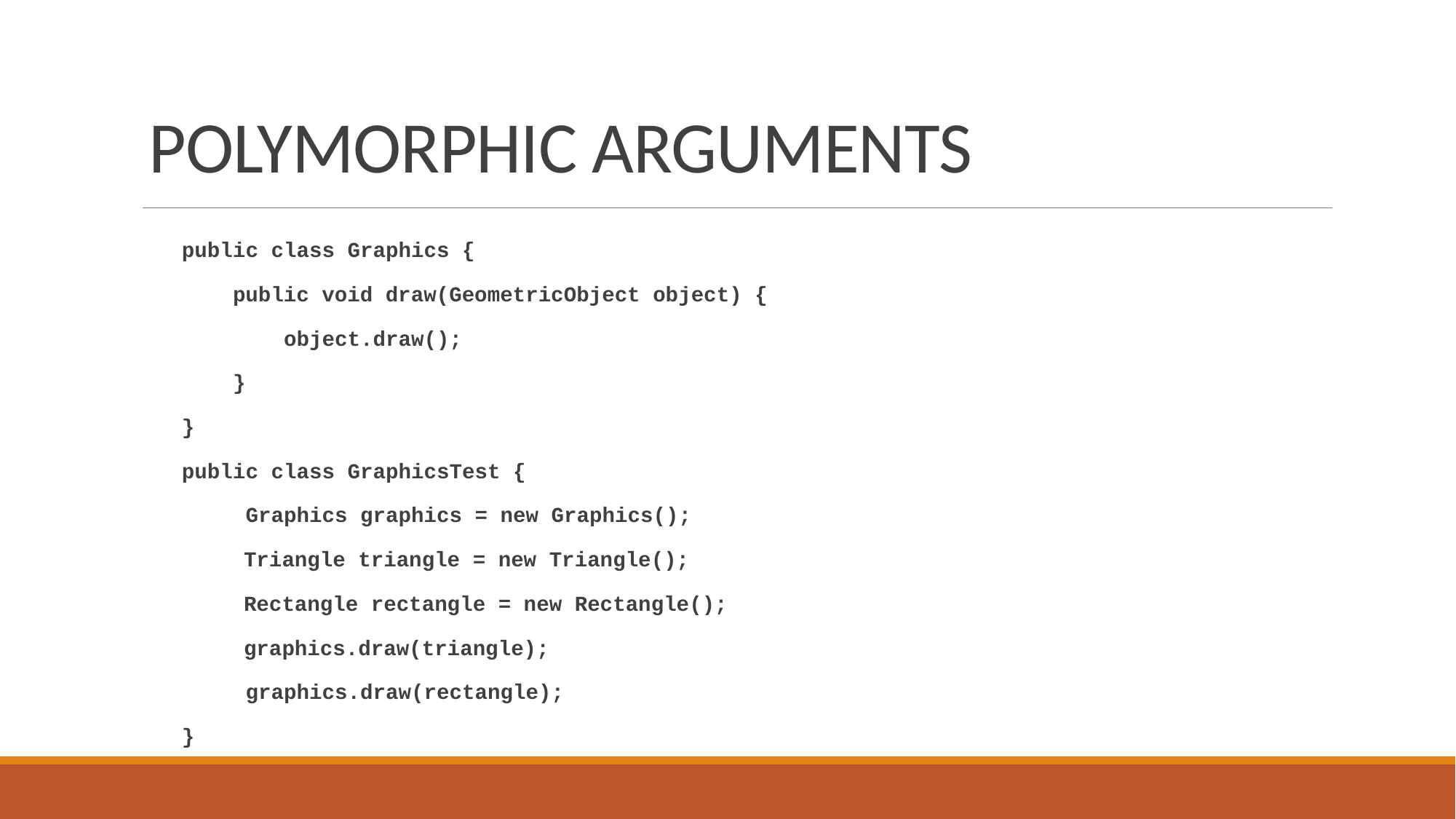

# POLYMORPHIC ARGUMENTS
public class Graphics {
    public void draw(GeometricObject object) {
        object.draw();
    }
}
public class GraphicsTest {
     Graphics graphics = new Graphics();
	    Triangle triangle = new Triangle();
	    Rectangle rectangle = new Rectangle();
	    graphics.draw(triangle);
     graphics.draw(rectangle);
}